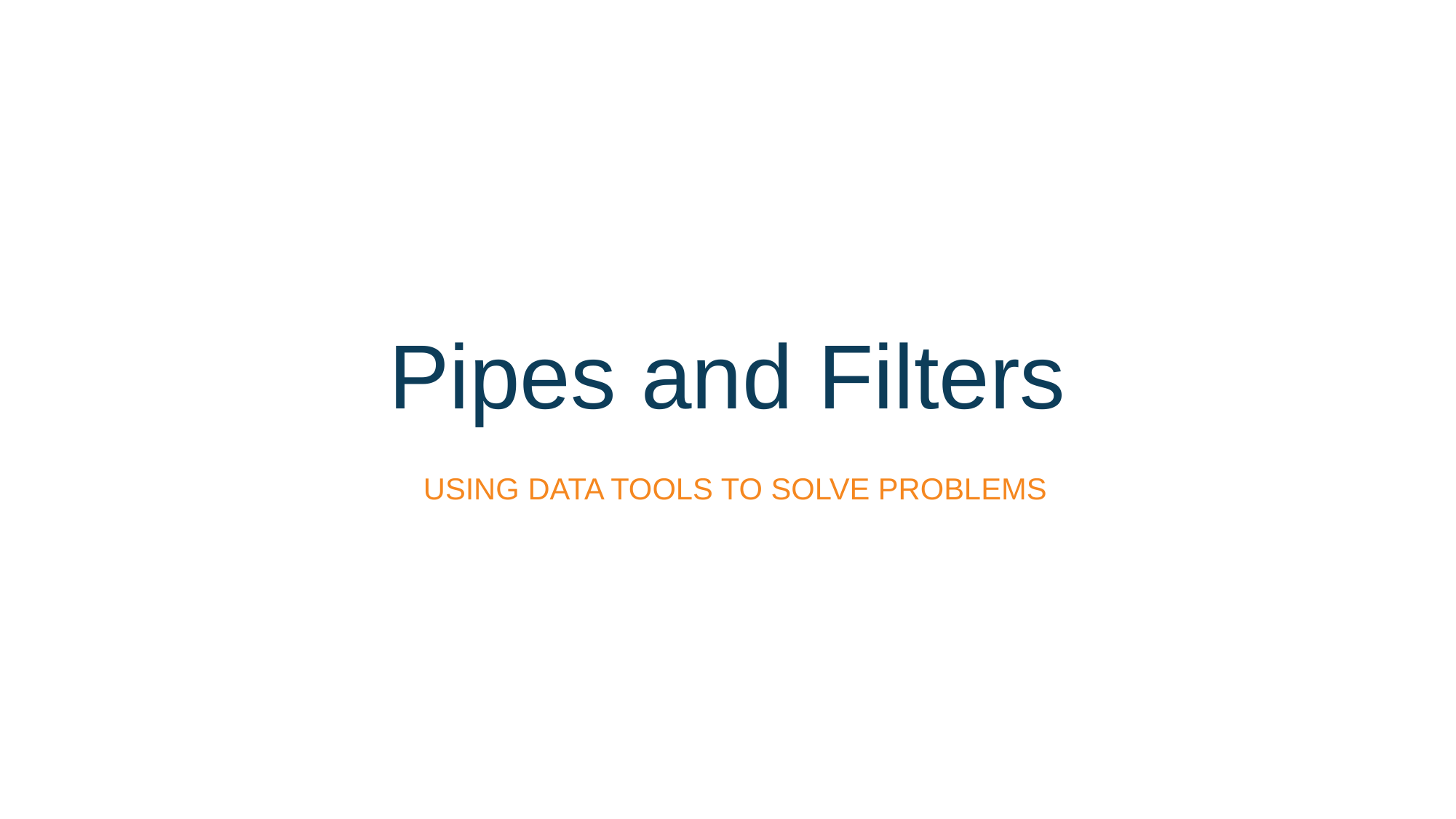

# Pipes and Filters
USING DATA TOOLS TO SOLVE PROBLEMS